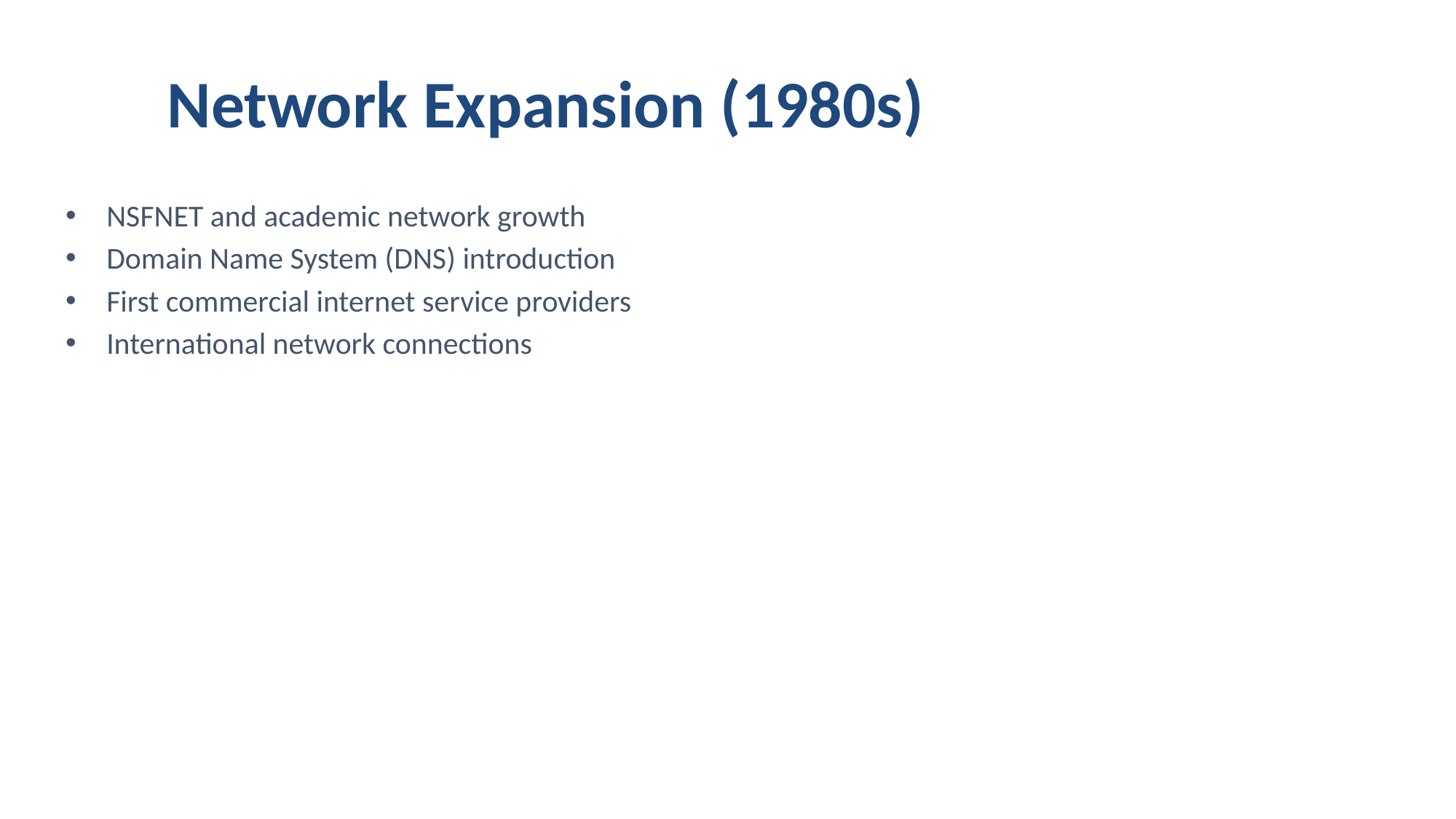

# Network Expansion (1980s)
NSFNET and academic network growth
Domain Name System (DNS) introduction
First commercial internet service providers
International network connections